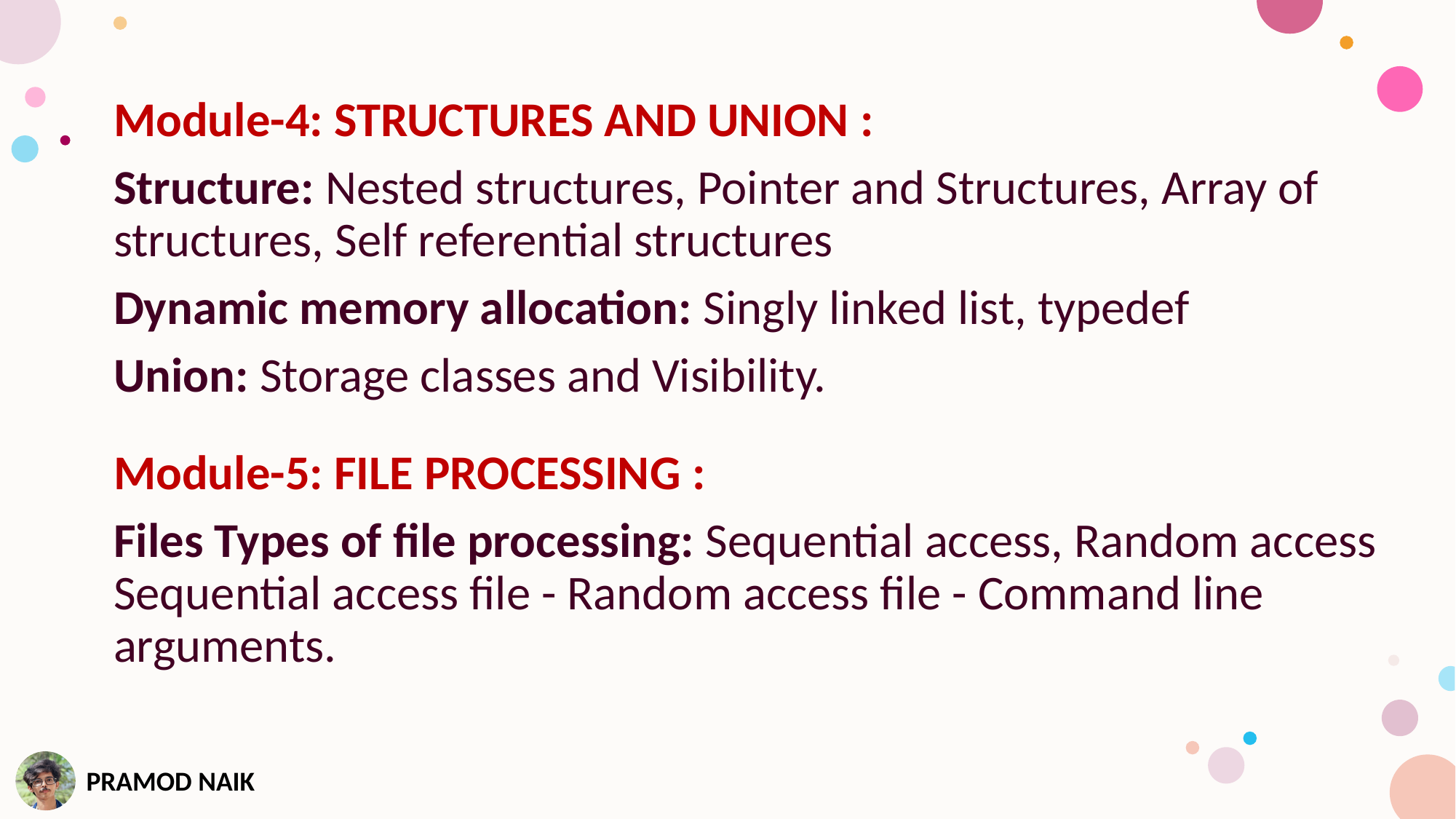

Module-4: STRUCTURES AND UNION :
Structure: Nested structures, Pointer and Structures, Array of structures, Self referential structures
Dynamic memory allocation: Singly linked list, typedef
Union: Storage classes and Visibility.

Module-5: FILE PROCESSING :
Files Types of file processing: Sequential access, Random access Sequential access file - Random access file - Command line arguments.